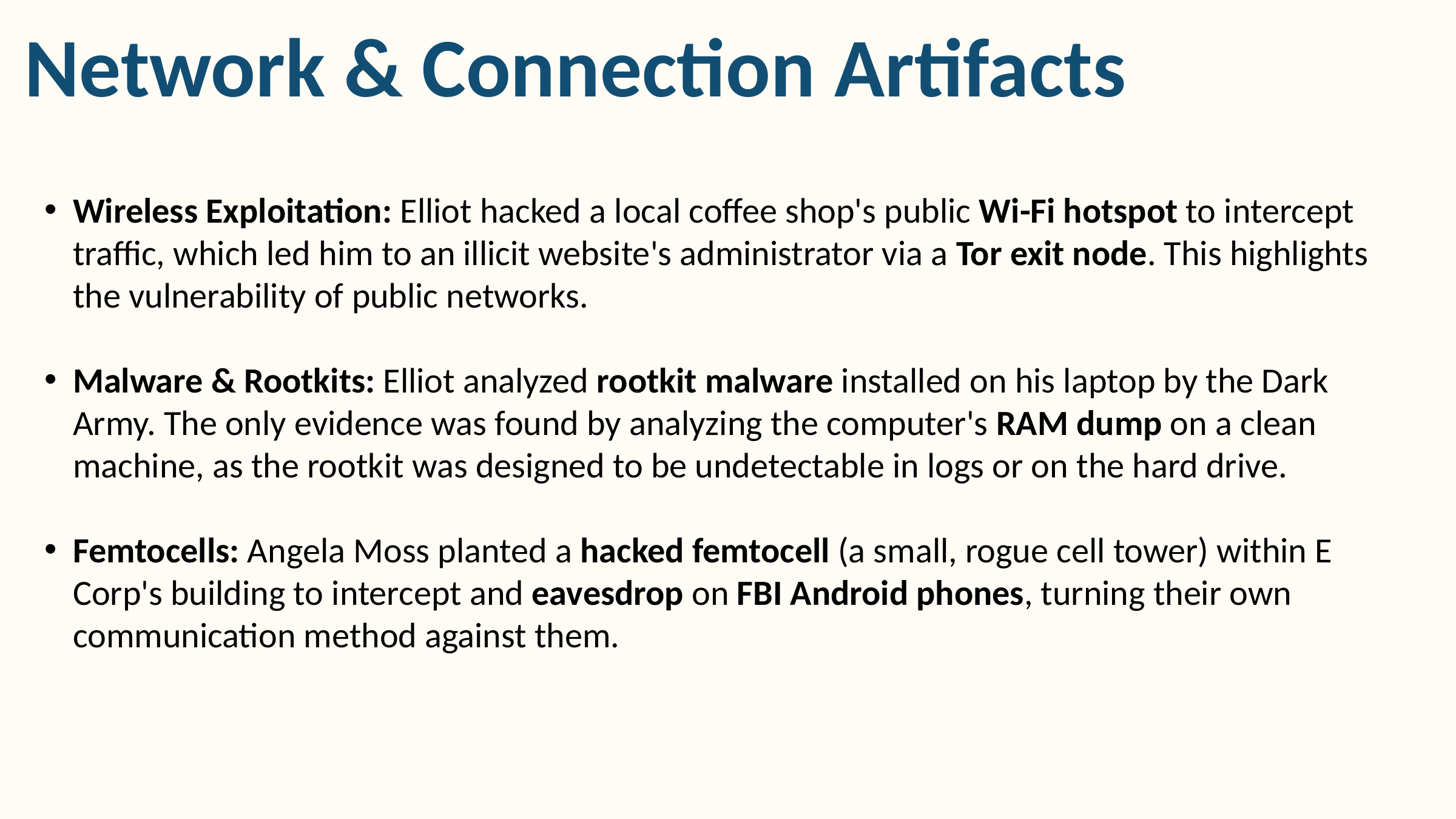

Network & Connection Artifacts
Wireless Exploitation: Elliot hacked a local coffee shop's public Wi-Fi hotspot to intercept traffic, which led him to an illicit website's administrator via a Tor exit node. This highlights the vulnerability of public networks.

Malware & Rootkits: Elliot analyzed rootkit malware installed on his laptop by the Dark Army. The only evidence was found by analyzing the computer's RAM dump on a clean machine, as the rootkit was designed to be undetectable in logs or on the hard drive.

Femtocells: Angela Moss planted a hacked femtocell (a small, rogue cell tower) within E Corp's building to intercept and eavesdrop on FBI Android phones, turning their own communication method against them.